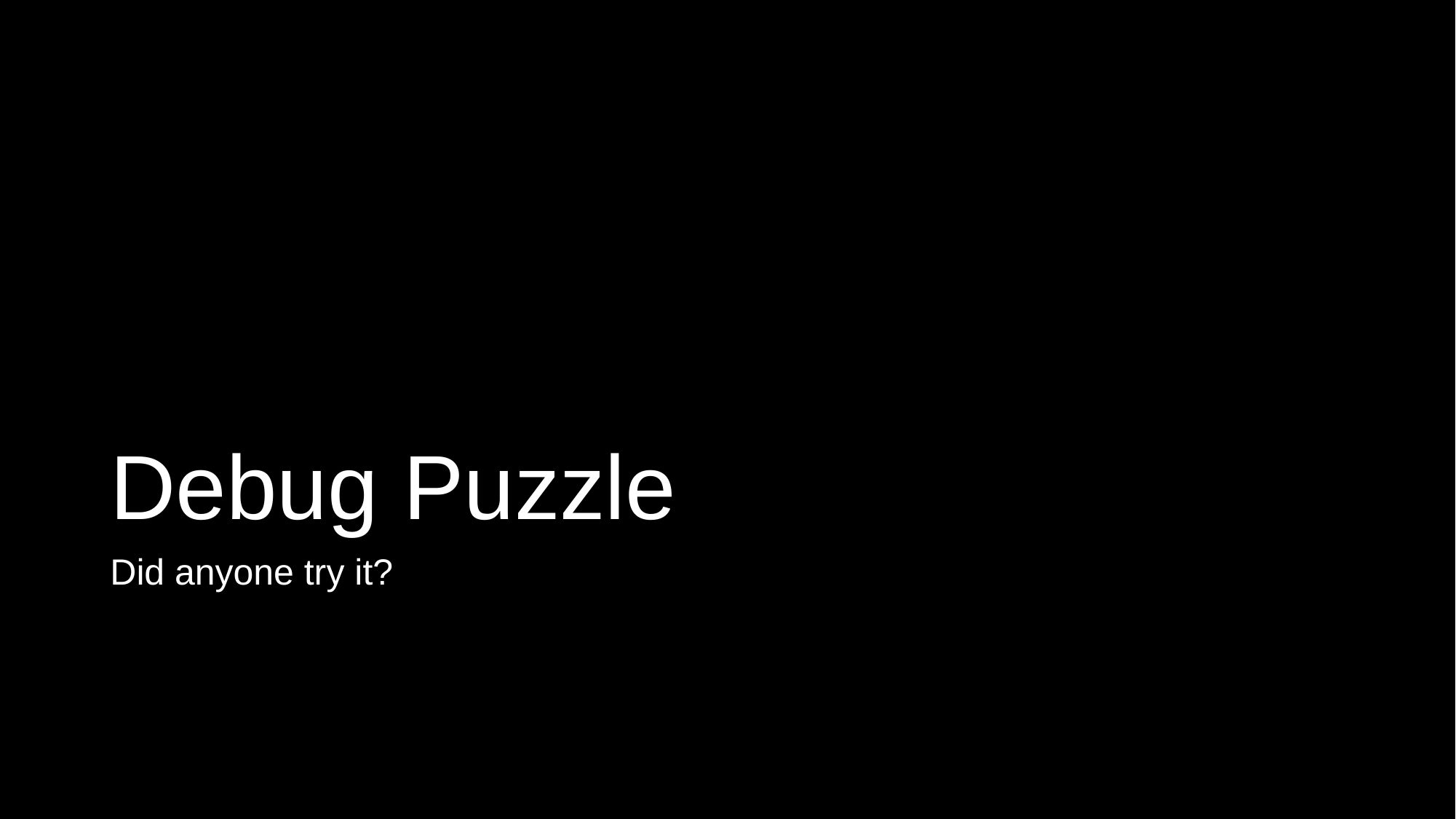

# Debug Puzzle
Did anyone try it?